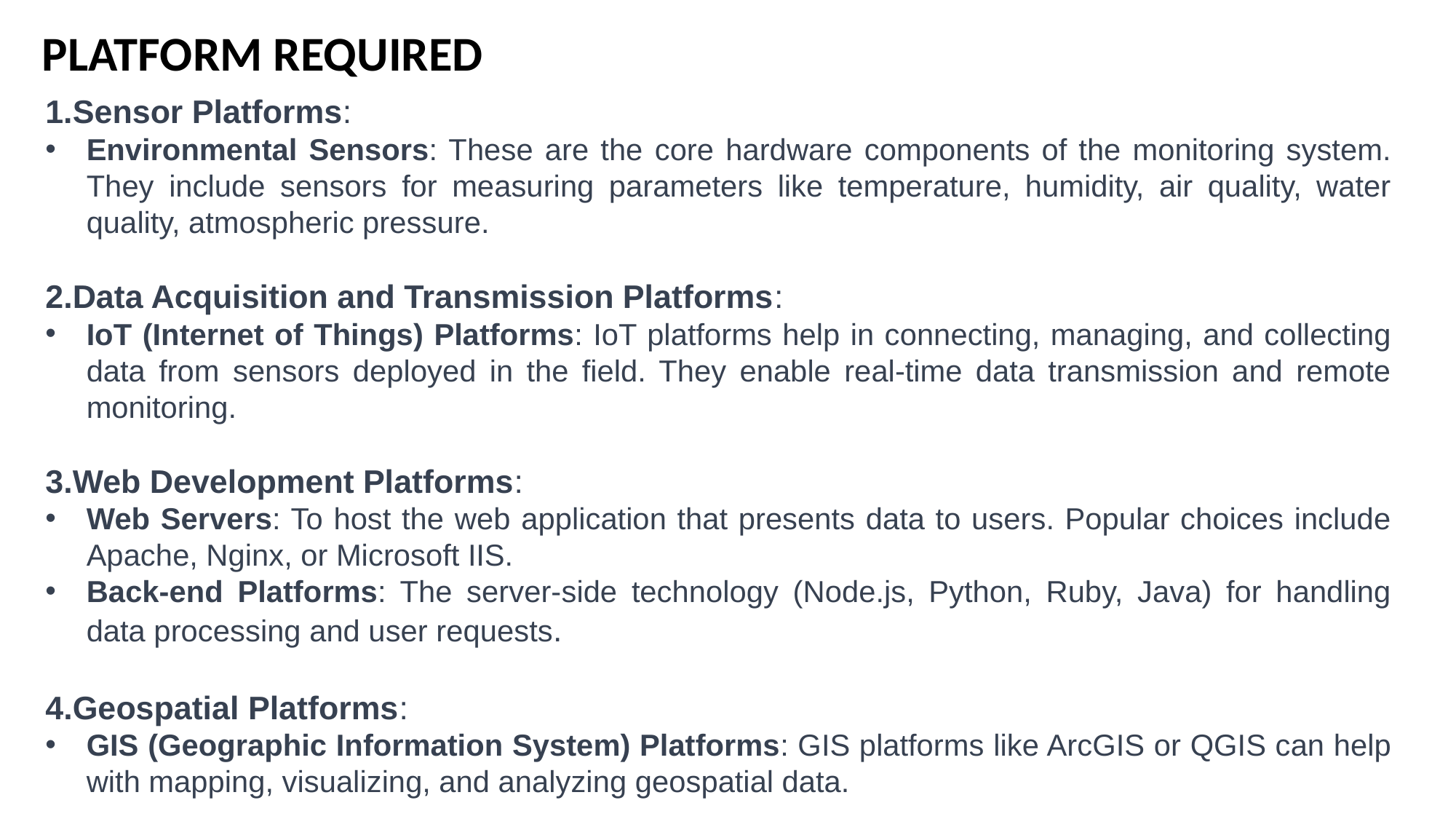

# PLATFORM REQUIRED
Sensor Platforms:
Environmental Sensors: These are the core hardware components of the monitoring system. They include sensors for measuring parameters like temperature, humidity, air quality, water quality, atmospheric pressure.

2.Data Acquisition and Transmission Platforms:
IoT (Internet of Things) Platforms: IoT platforms help in connecting, managing, and collecting data from sensors deployed in the field. They enable real-time data transmission and remote monitoring.

3.Web Development Platforms:
Web Servers: To host the web application that presents data to users. Popular choices include Apache, Nginx, or Microsoft IIS.
Back-end Platforms: The server-side technology (Node.js, Python, Ruby, Java) for handling data processing and user requests.

4.Geospatial Platforms:
GIS (Geographic Information System) Platforms: GIS platforms like ArcGIS or QGIS can help with mapping, visualizing, and analyzing geospatial data.